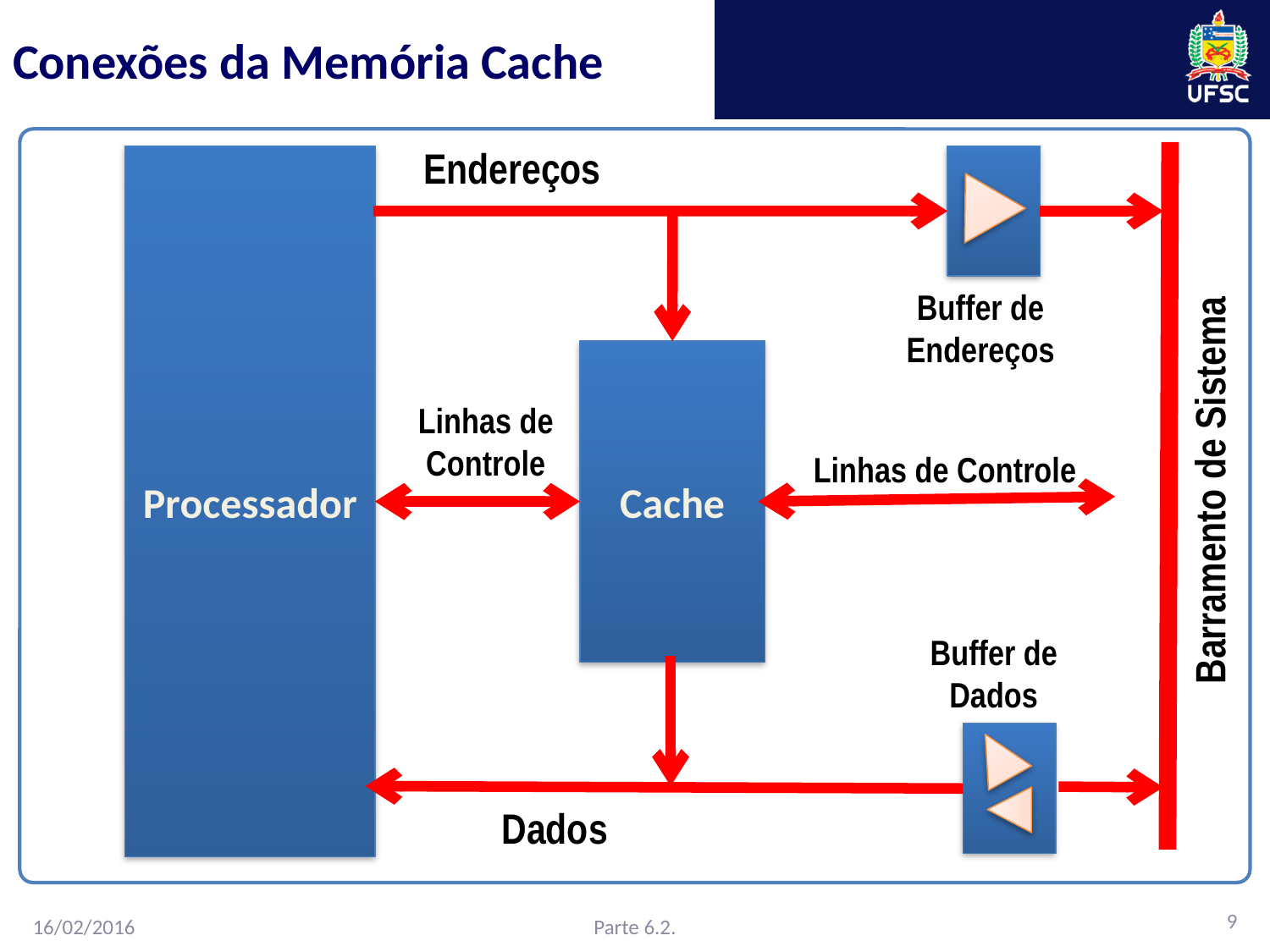

# Conexões da Memória Cache
Endereços
Processador

Buffer de Endereços
Cache
Linhas de Controle
Linhas de Controle
Barramento de Sistema
Buffer de Dados

Dados
9
Parte 6.2.
16/02/2016